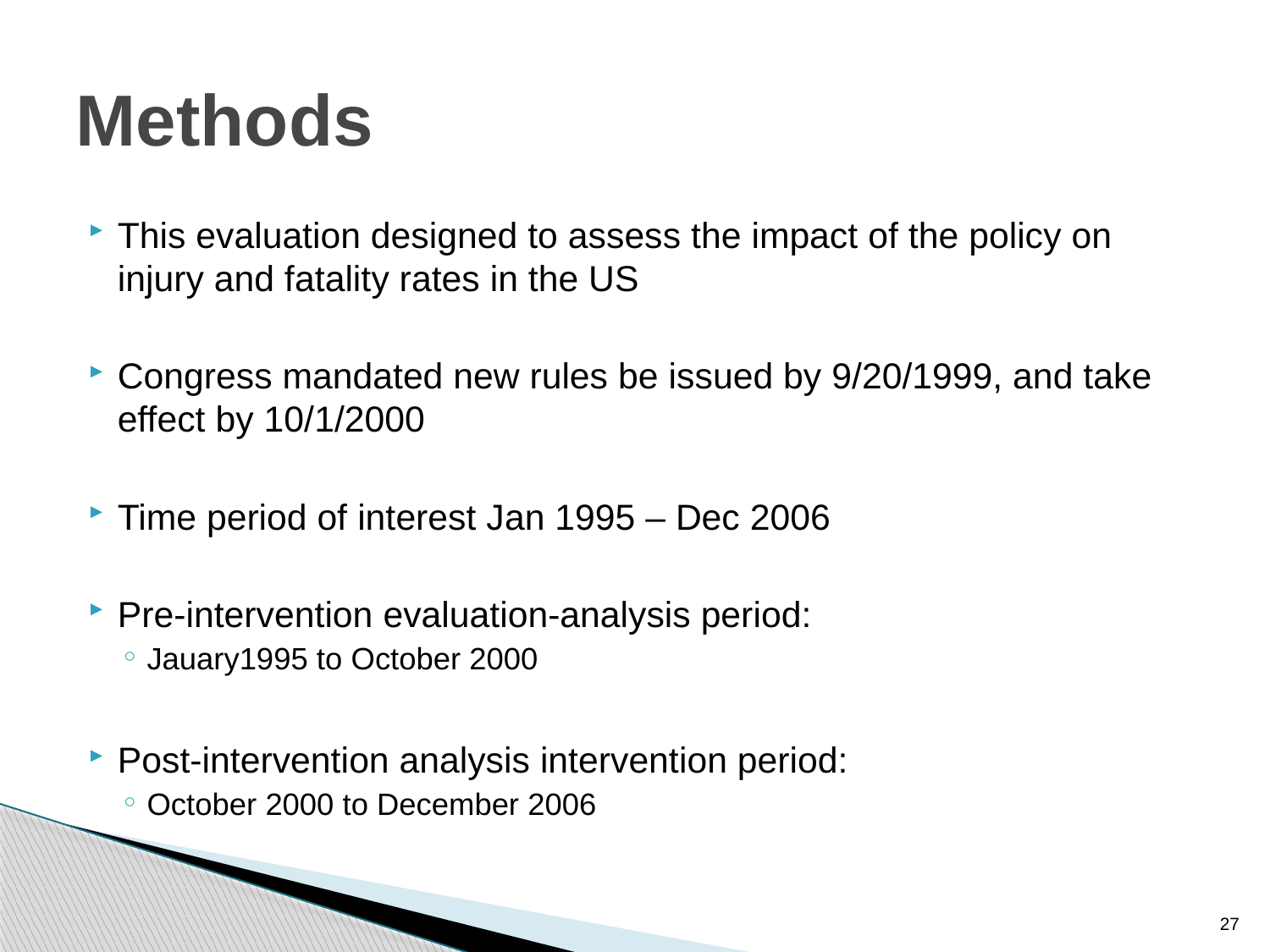

# Methods
This evaluation designed to assess the impact of the policy on injury and fatality rates in the US

Congress mandated new rules be issued by 9/20/1999, and take effect by 10/1/2000

Time period of interest Jan 1995 – Dec 2006

Pre-intervention evaluation-analysis period:
Jauary1995 to October 2000

Post-intervention analysis intervention period:
October 2000 to December 2006

27